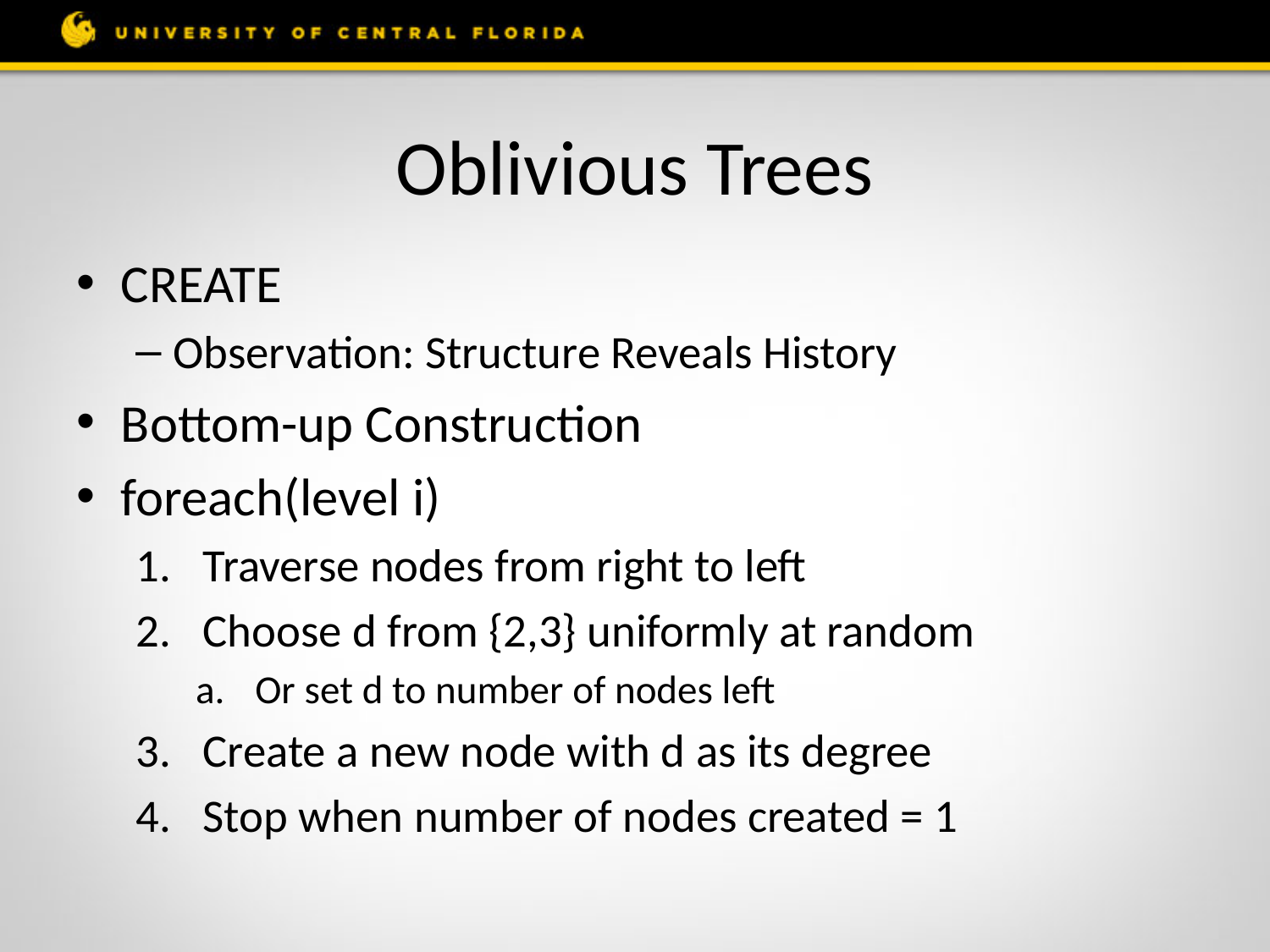

# Oblivious Trees
CREATE
Observation: Structure Reveals History
Bottom-up Construction
foreach(level i)
Traverse nodes from right to left
Choose d from {2,3} uniformly at random
Or set d to number of nodes left
Create a new node with d as its degree
Stop when number of nodes created = 1